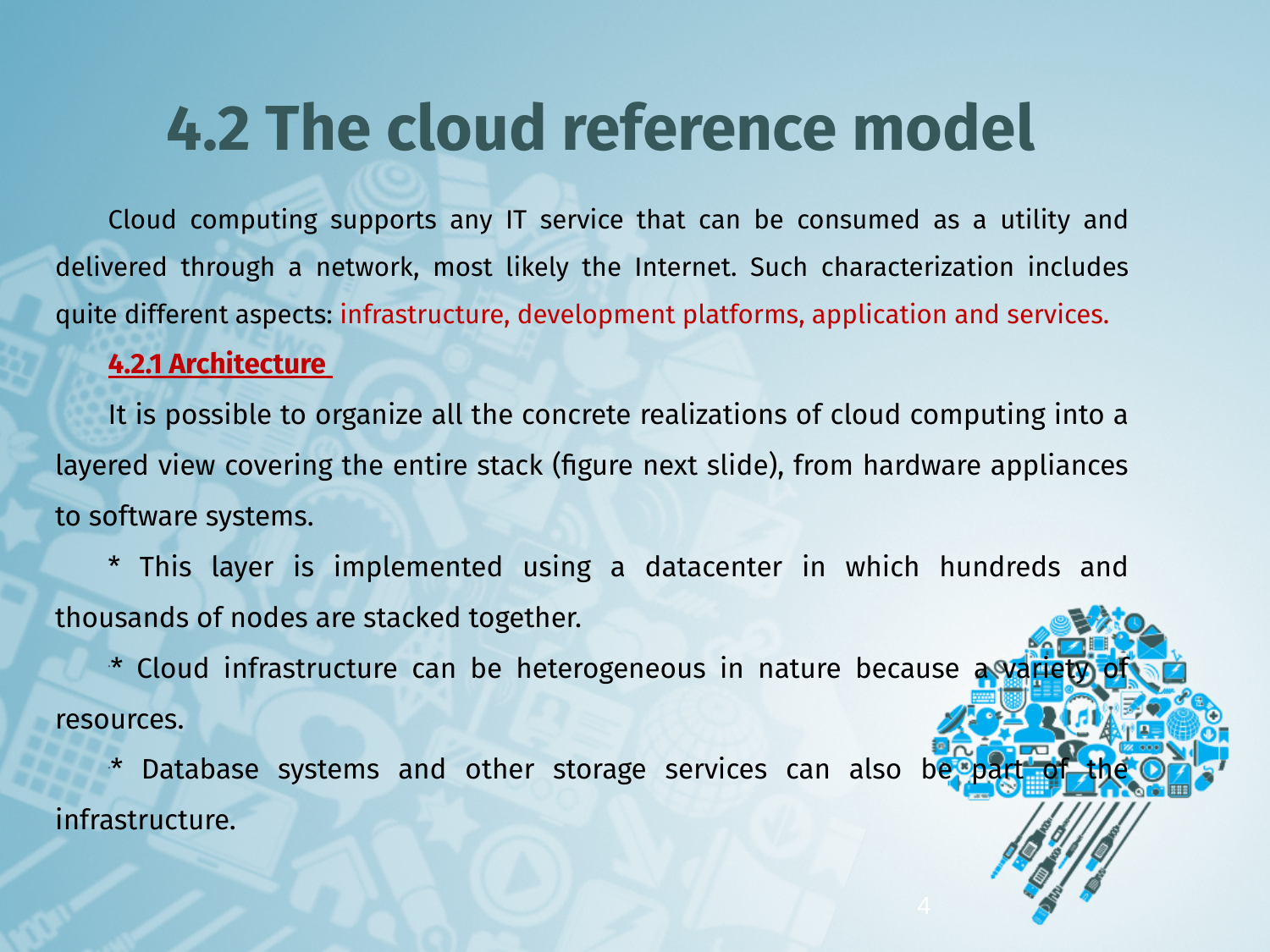

# 4.2 The cloud reference model
Cloud computing supports any IT service that can be consumed as a utility and delivered through a network, most likely the Internet. Such characterization includes quite different aspects: infrastructure, development platforms, application and services.
4.2.1 Architecture
It is possible to organize all the concrete realizations of cloud computing into a layered view covering the entire stack (figure next slide), from hardware appliances to software systems.
* This layer is implemented using a datacenter in which hundreds and thousands of nodes are stacked together.
* Cloud infrastructure can be heterogeneous in nature because a variety of resources.
* Database systems and other storage services can also be part of the infrastructure.

4